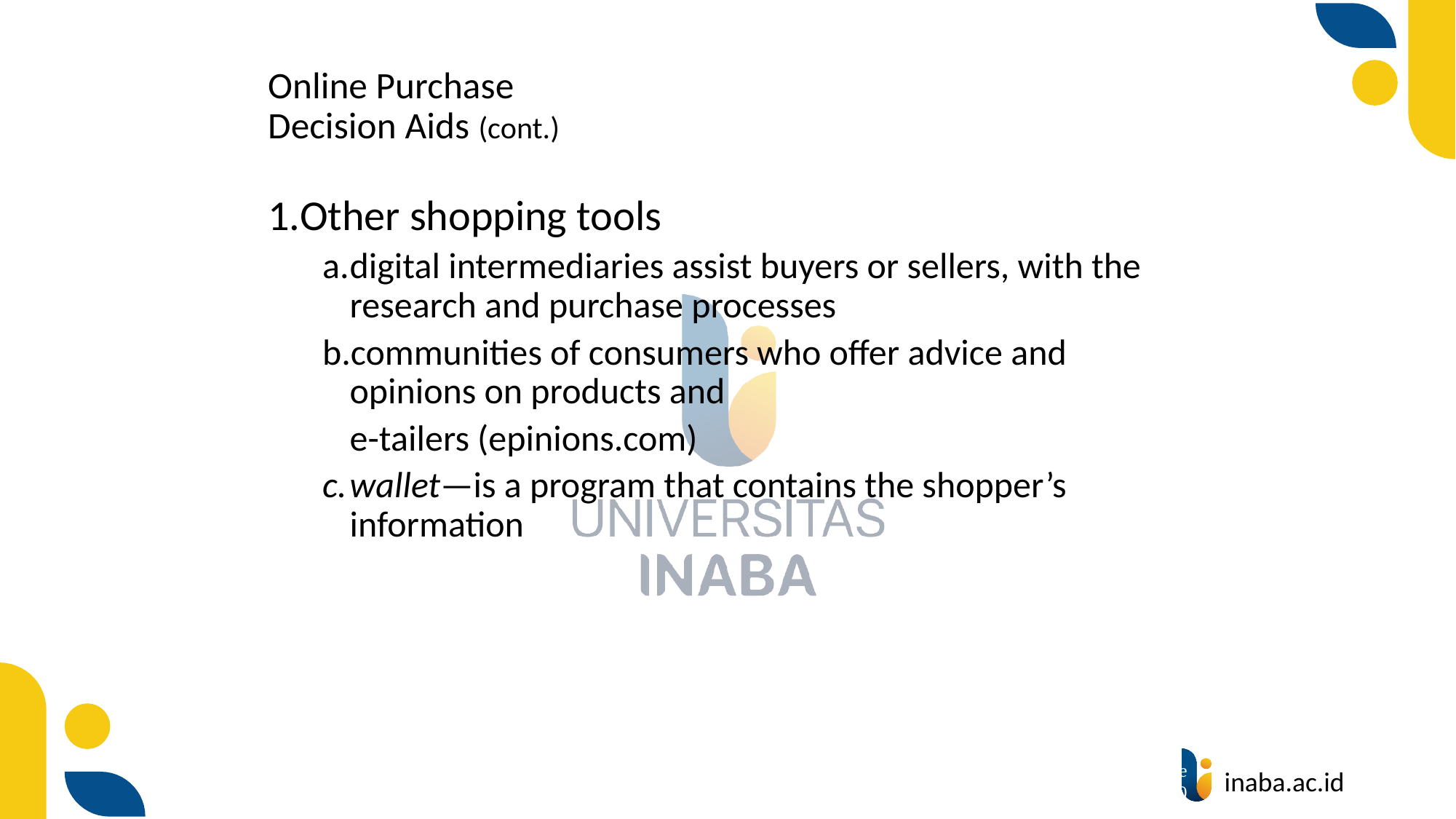

# Online Purchase Decision Aids (cont.)
Other shopping tools
digital intermediaries assist buyers or sellers, with the research and purchase processes
communities of consumers who offer advice and opinions on products and
	e-tailers (epinions.com)
wallet—is a program that contains the shopper’s information
96
© Prentice Hall 2020